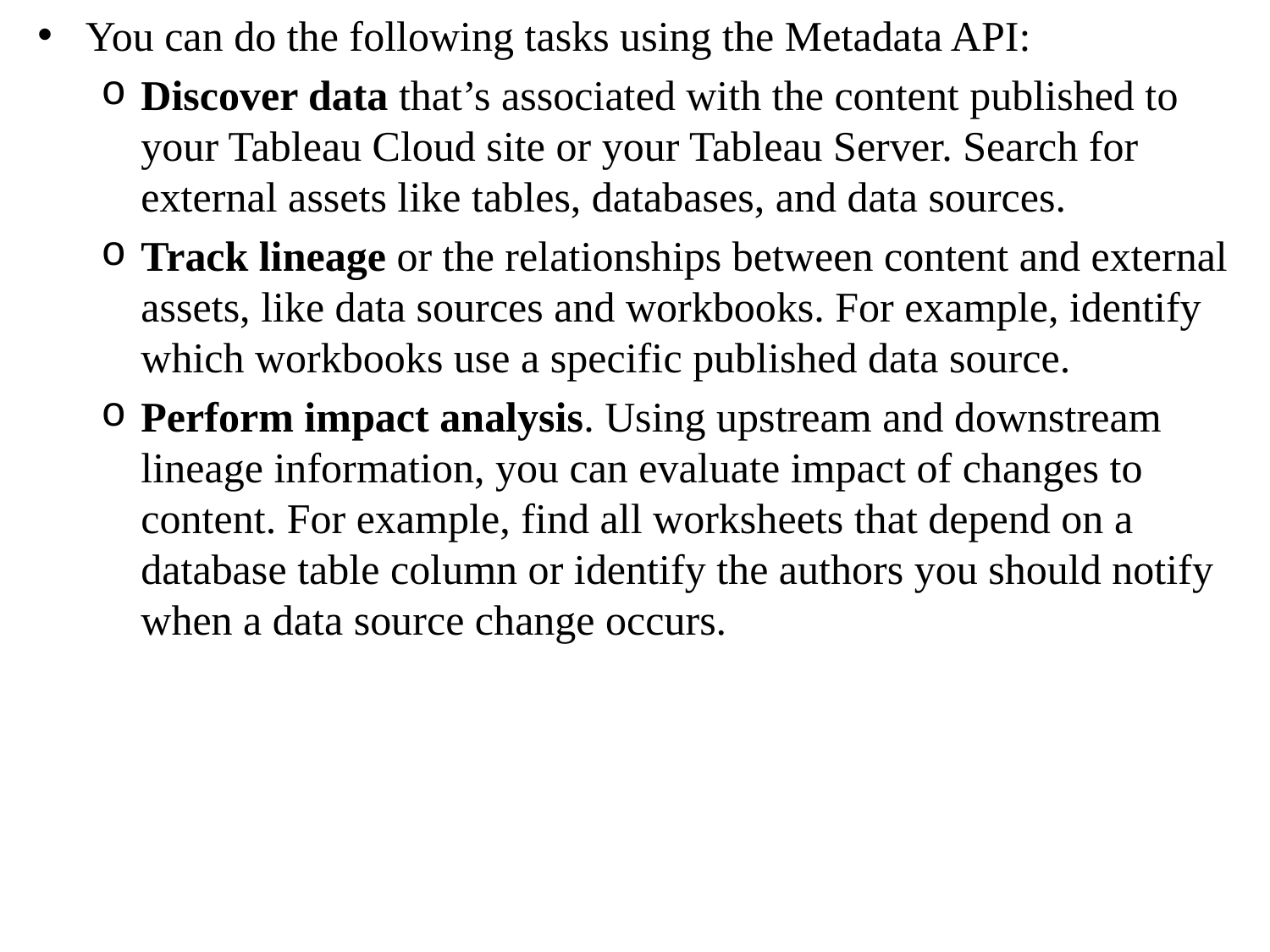

You can do the following tasks using the Metadata API:
Discover data that’s associated with the content published to your Tableau Cloud site or your Tableau Server. Search for external assets like tables, databases, and data sources.
Track lineage or the relationships between content and external assets, like data sources and workbooks. For example, identify which workbooks use a specific published data source.
Perform impact analysis. Using upstream and downstream lineage information, you can evaluate impact of changes to content. For example, find all worksheets that depend on a database table column or identify the authors you should notify when a data source change occurs.